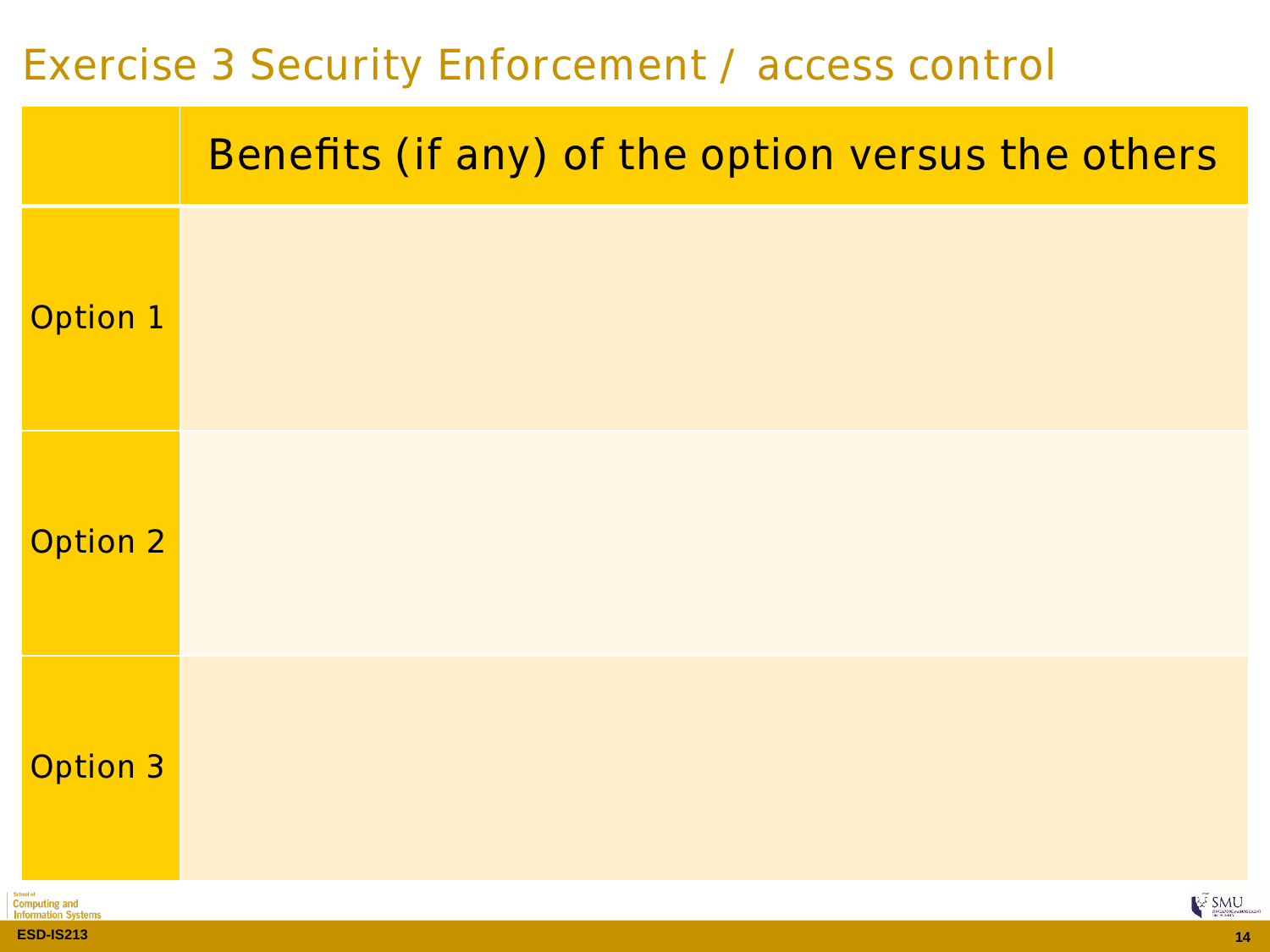

# Exercise 3 Security Enforcement / access control
|  | Benefits (if any) of the option versus the others |
| --- | --- |
| Option 1 |  |
| Option 2 |  |
| Option 3 |  |